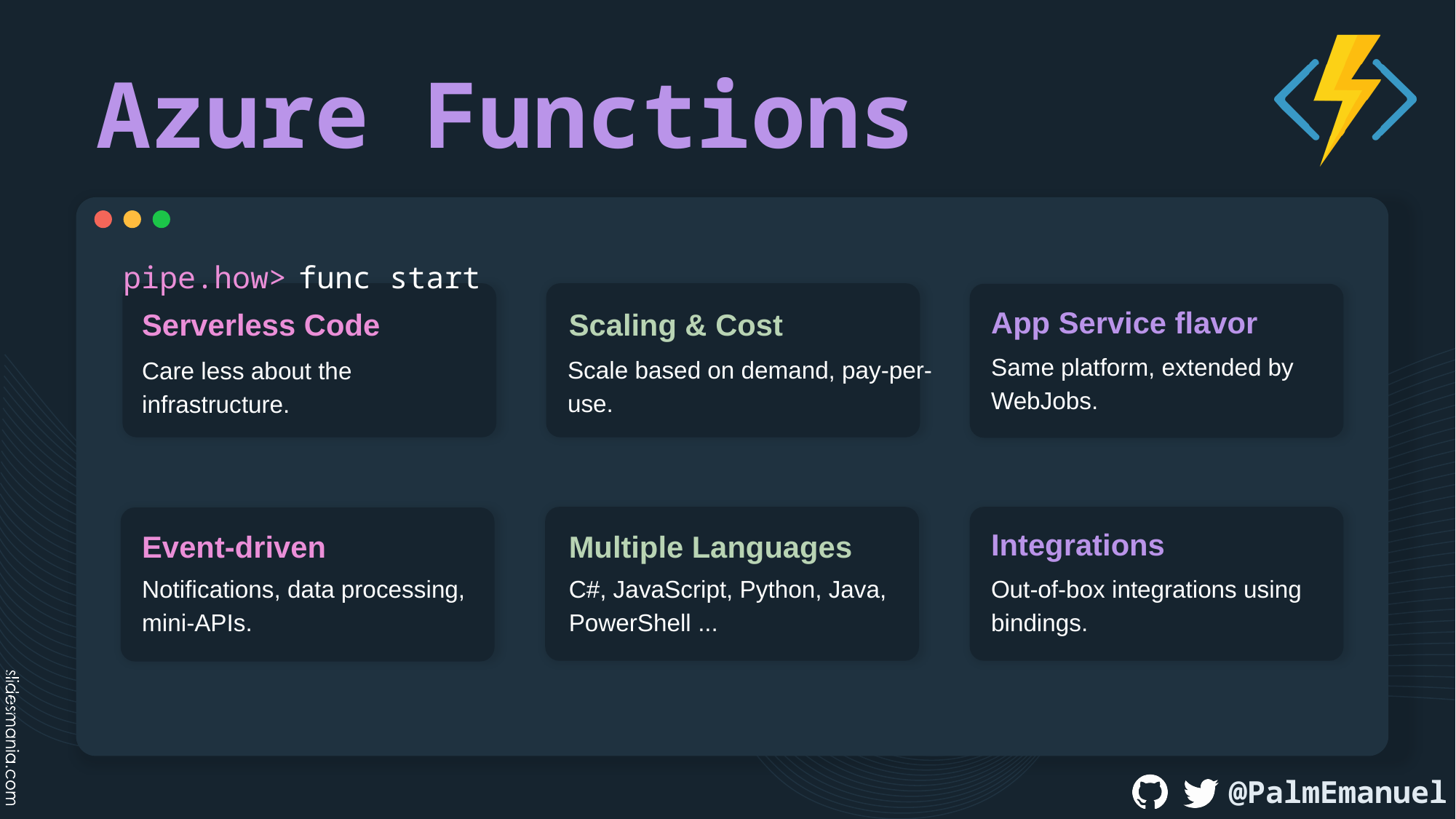

Azure Functions
pipe.how>
func start
App Service flavor

Serverless Code
Scaling & Cost
Same platform, extended by WebJobs.
Scale based on demand, pay-per-use.
Care less about the infrastructure.
Integrations

Event-driven
Multiple Languages
Notifications, data processing, mini-APIs.
C#, JavaScript, Python, Java, PowerShell ...
Out-of-box integrations using bindings.